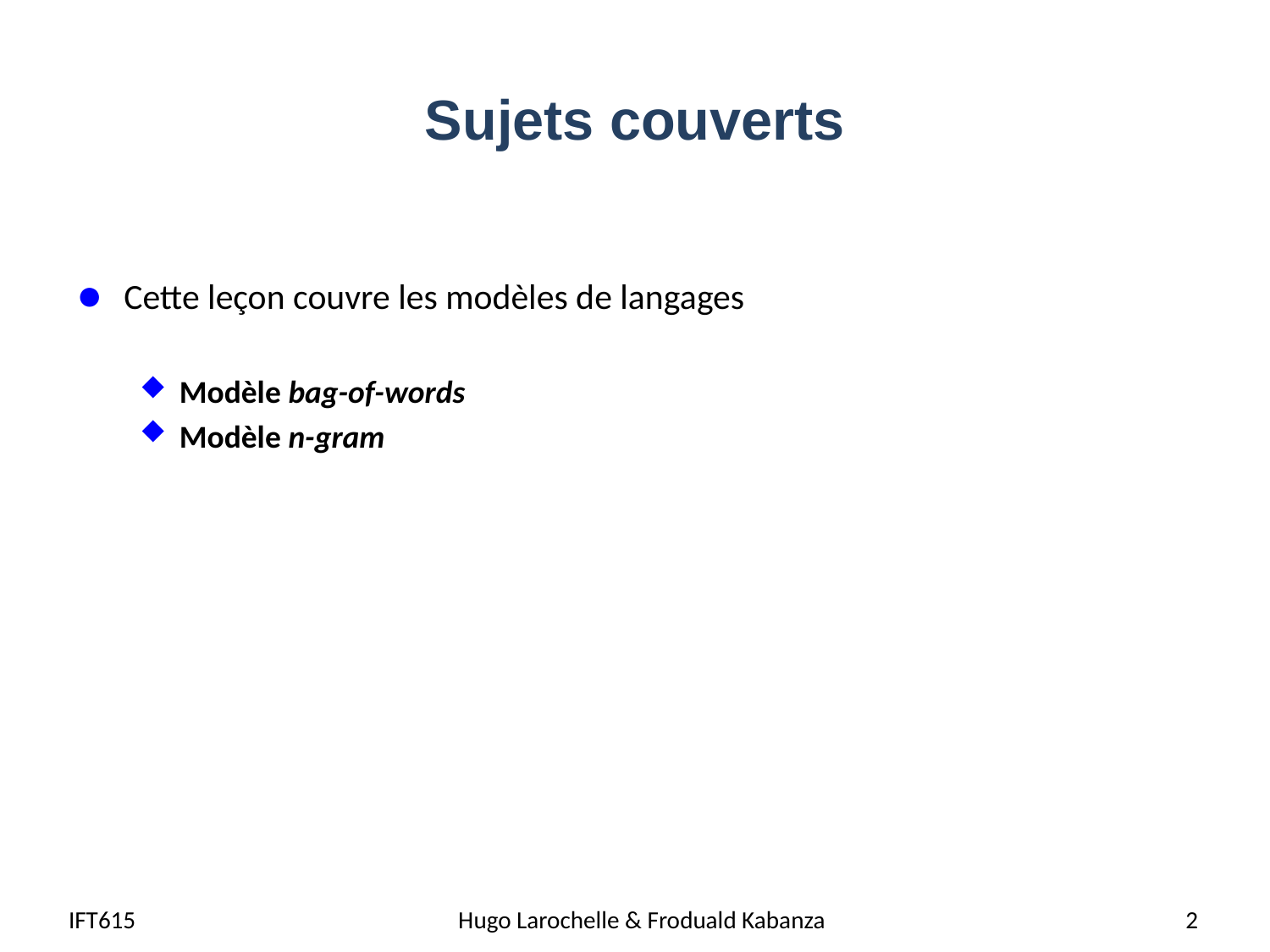

# Sujets couverts

Cette leçon couvre les modèles de langages

Modèle bag-of-words
Modèle n-gram

IFT615
Hugo Larochelle & Froduald Kabanza
2